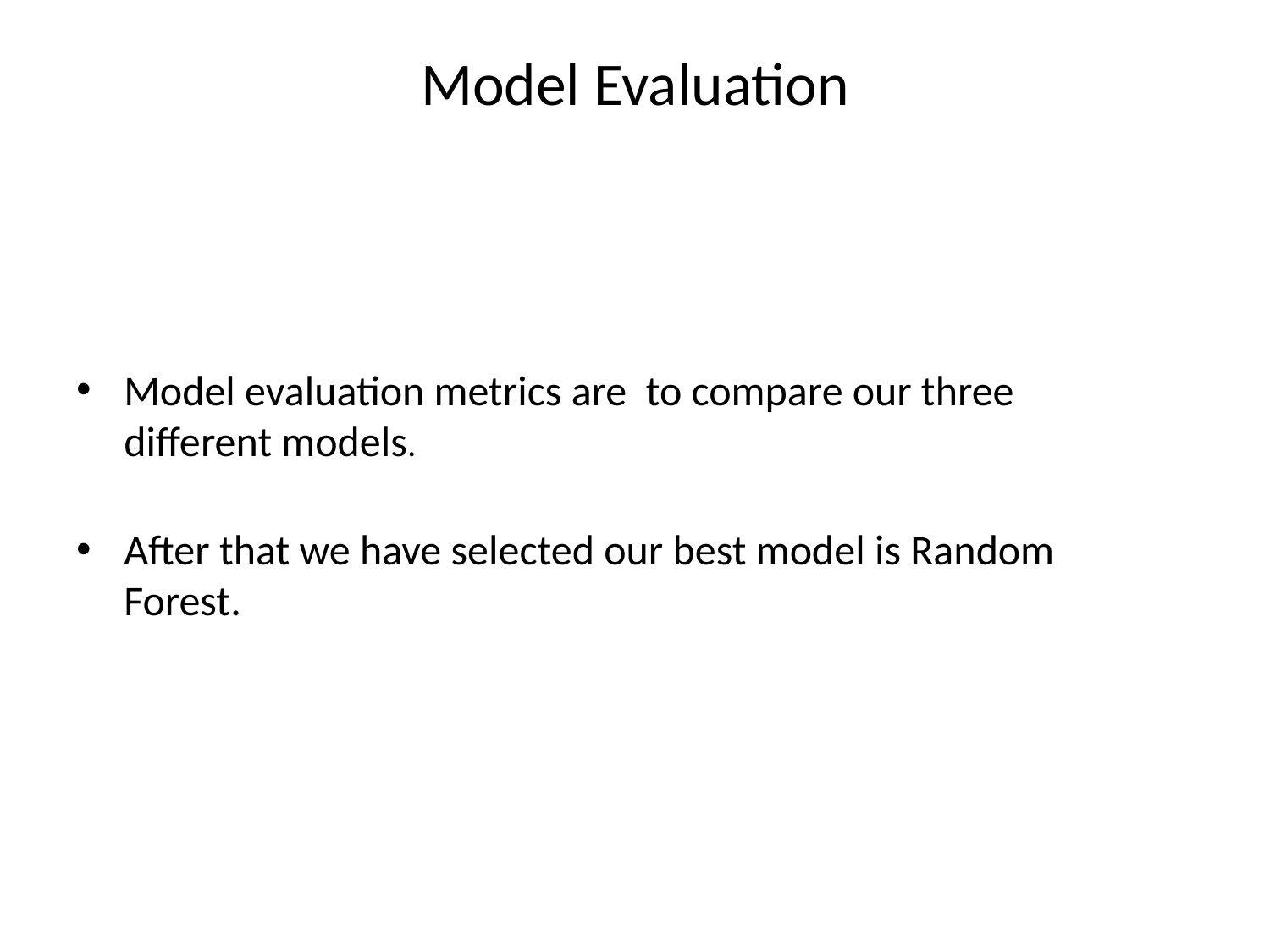

# Model Evaluation
Model evaluation metrics are  to compare our three different models.

After that we have selected our best model is Random Forest.